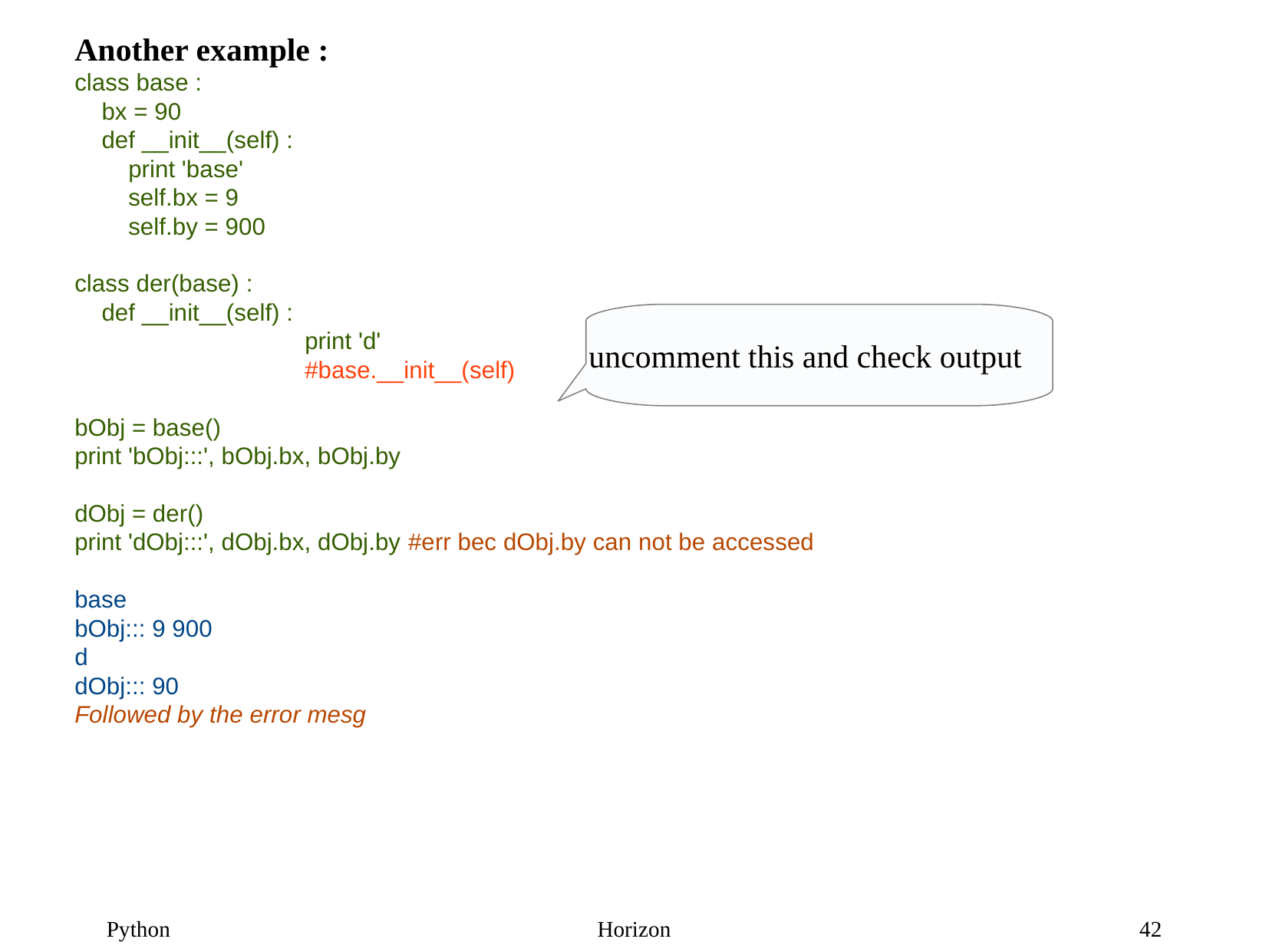

Another example :
class base :
    bx = 90
    def __init__(self) :
        print 'base'
        self.bx = 9
        self.by = 900

class der(base) :
    def __init__(self) :
		print 'd'
		#base.__init__(self)

bObj = base()
print 'bObj:::', bObj.bx, bObj.by

dObj = der()
print 'dObj:::', dObj.bx, dObj.by #err bec dObj.by can not be accessed

base
bObj::: 9 900
d
dObj::: 90
Followed by the error mesg
uncomment this and check output
Python
Horizon
42